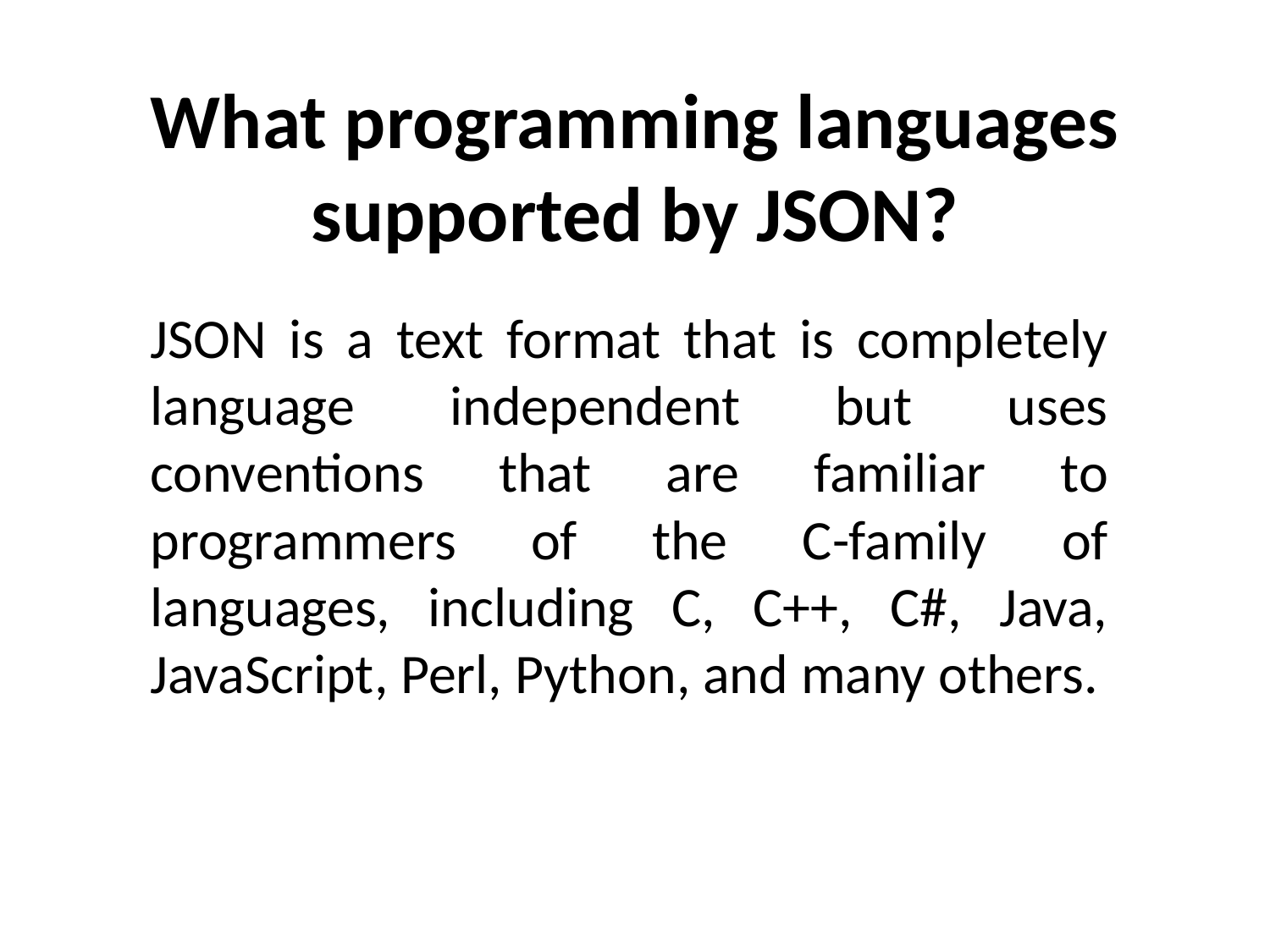

# What programming languages supported by JSON?
JSON is a text format that is completely language independent but uses conventions that are familiar to programmers of the C-family of languages, including C, C++, C#, Java, JavaScript, Perl, Python, and many others.